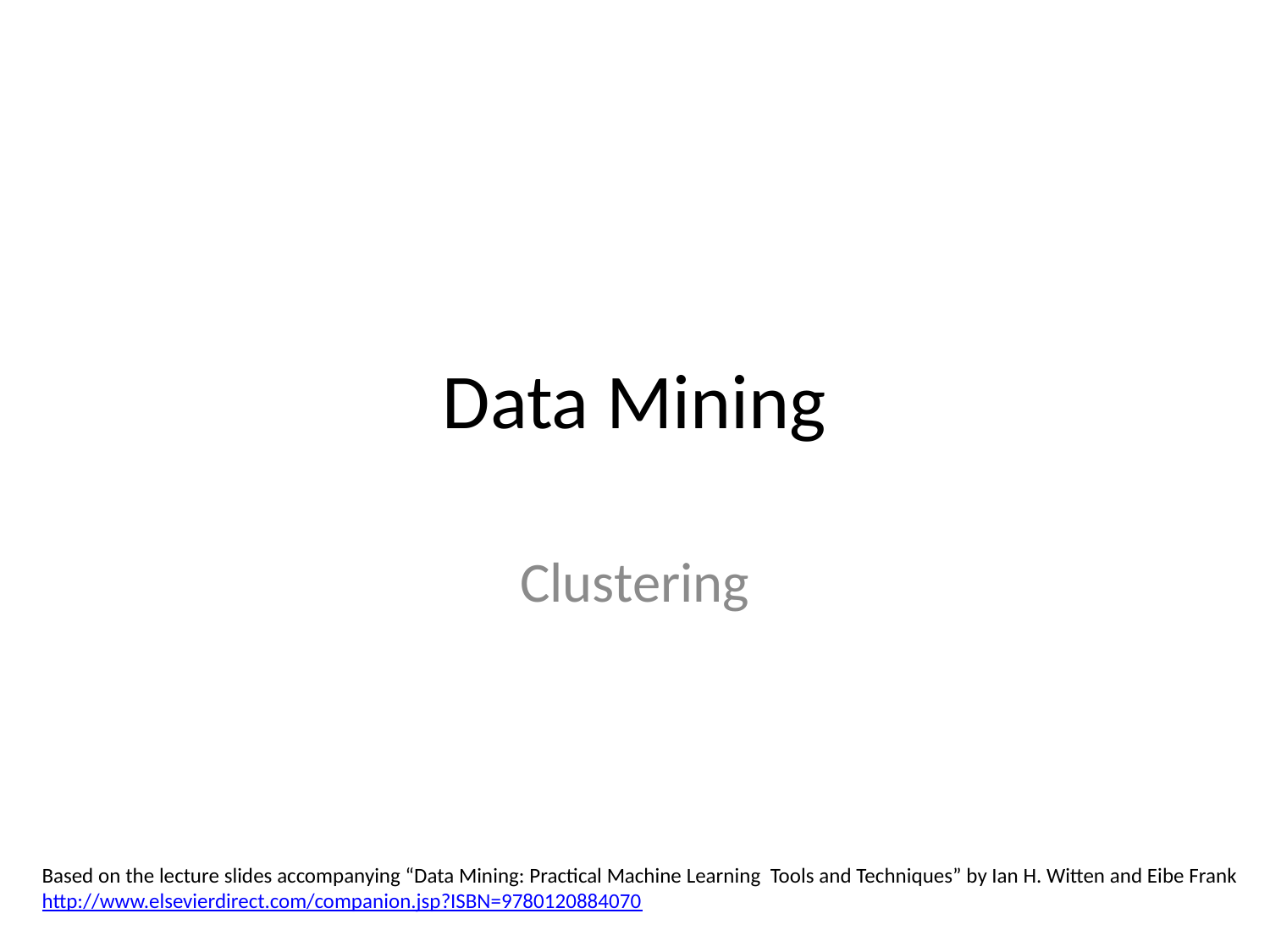

# Data Mining
Clustering
Based on the lecture slides accompanying “Data Mining: Practical Machine Learning  Tools and Techniques” by Ian H. Witten and Eibe Frank
http://www.elsevierdirect.com/companion.jsp?ISBN=9780120884070